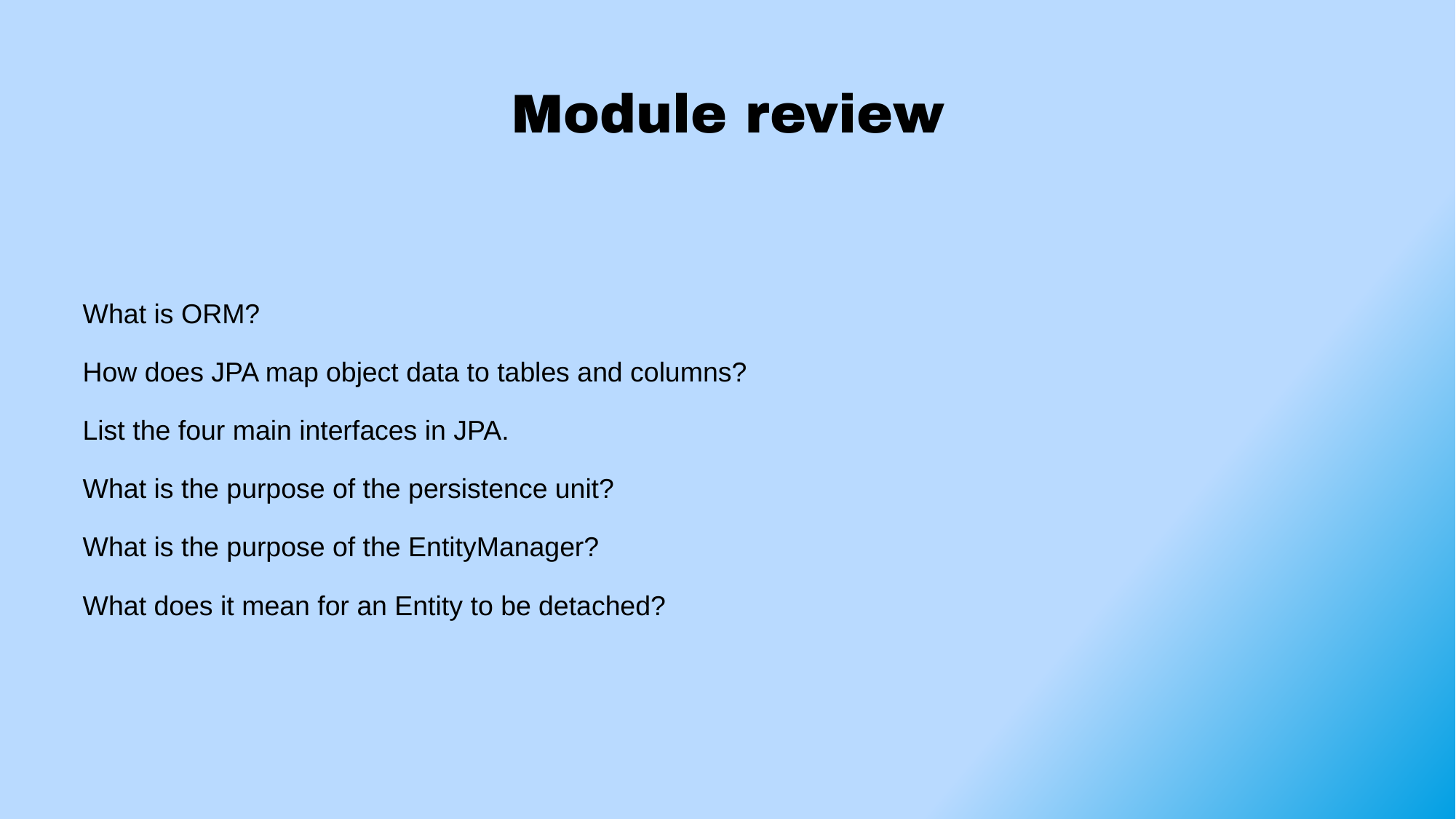

# Module review
What is ORM?
How does JPA map object data to tables and columns?
List the four main interfaces in JPA.
What is the purpose of the persistence unit?
What is the purpose of the EntityManager?
What does it mean for an Entity to be detached?